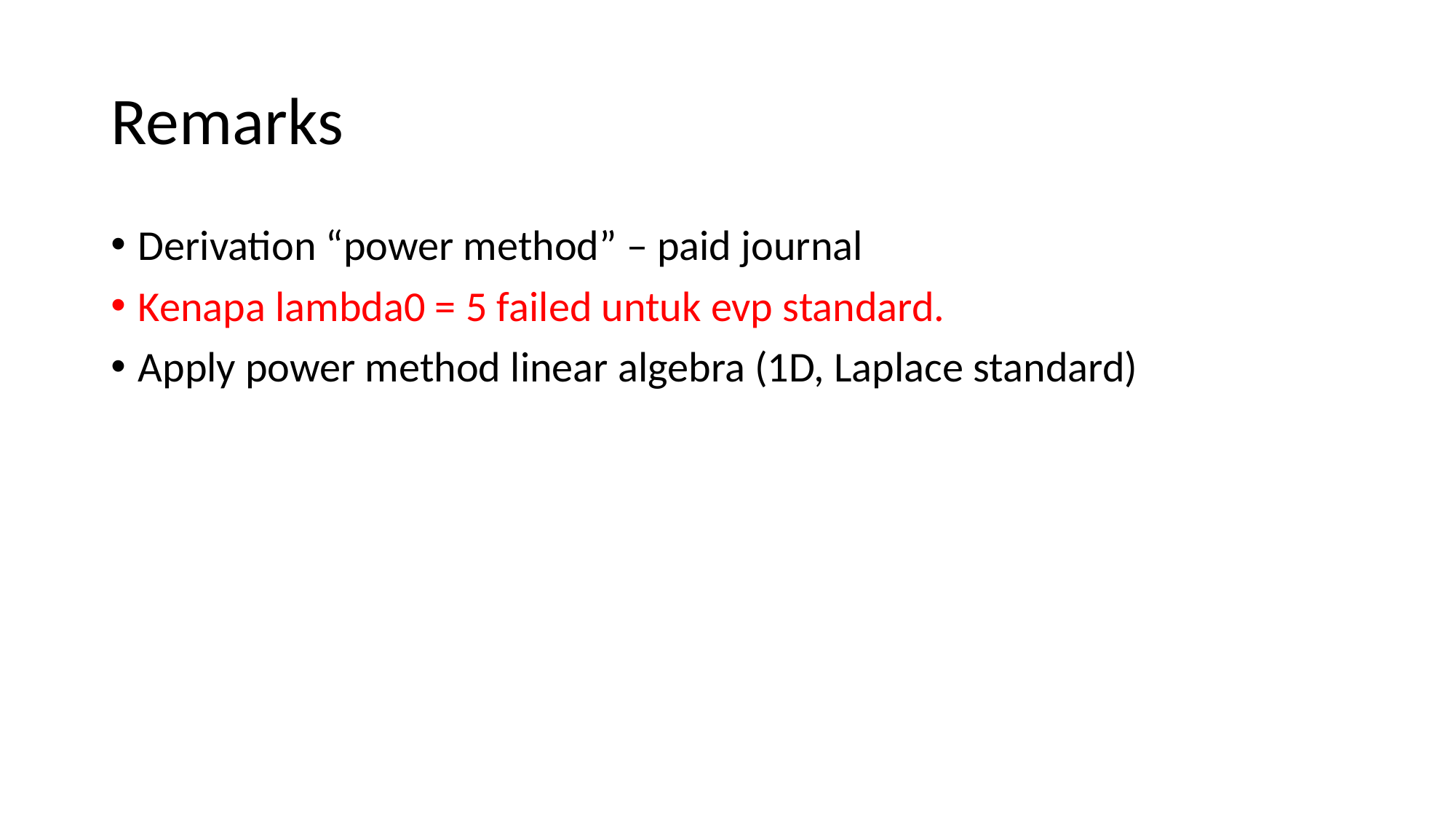

# Remarks
Derivation “power method” – paid journal
Kenapa lambda0 = 5 failed untuk evp standard.
Apply power method linear algebra (1D, Laplace standard)